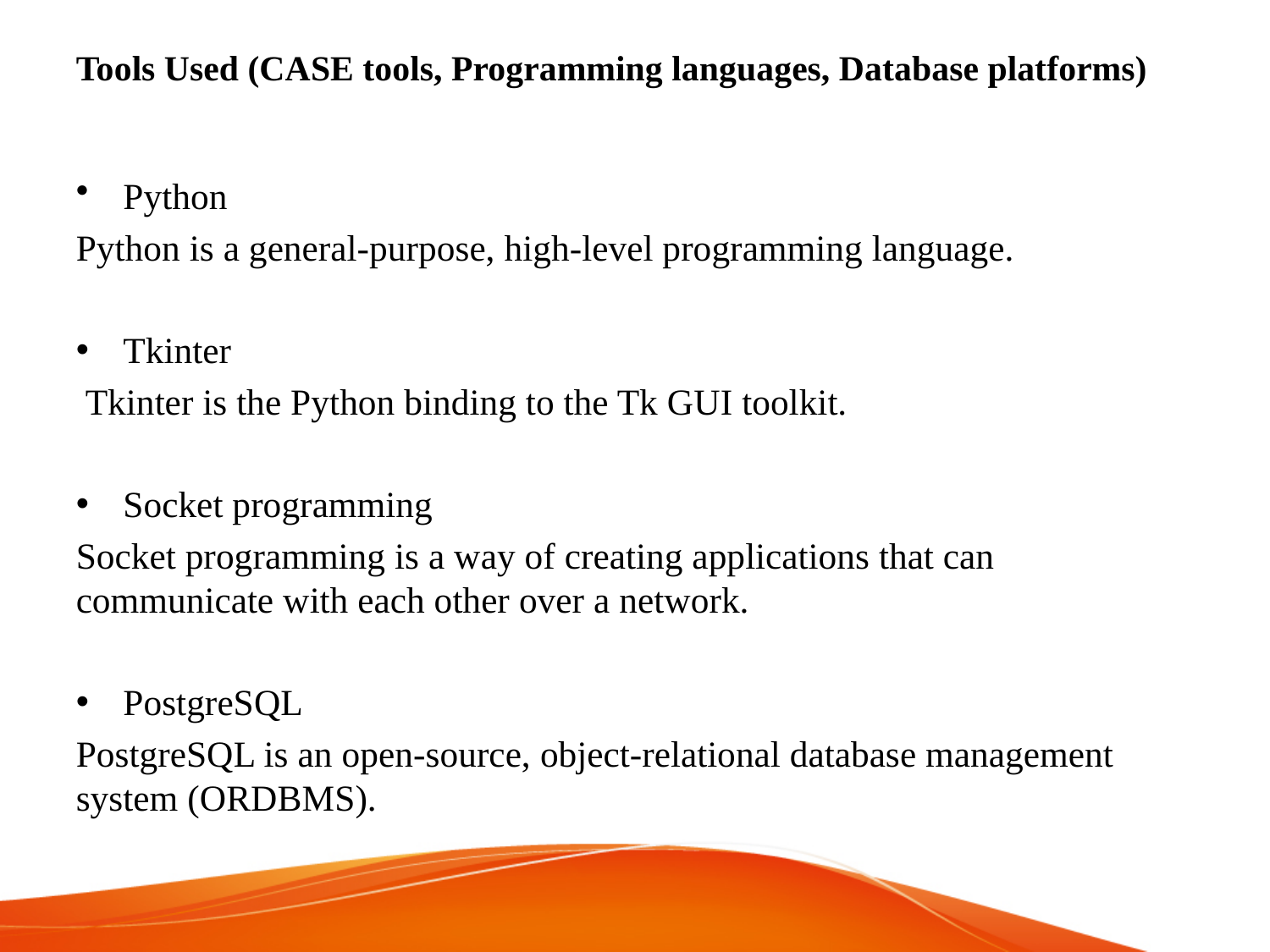

# Tools Used (CASE tools, Programming languages, Database platforms)
Python
Python is a general-purpose, high-level programming language.

Tkinter
 Tkinter is the Python binding to the Tk GUI toolkit.

Socket programming
Socket programming is a way of creating applications that can communicate with each other over a network.

PostgreSQL
PostgreSQL is an open-source, object-relational database management system (ORDBMS).